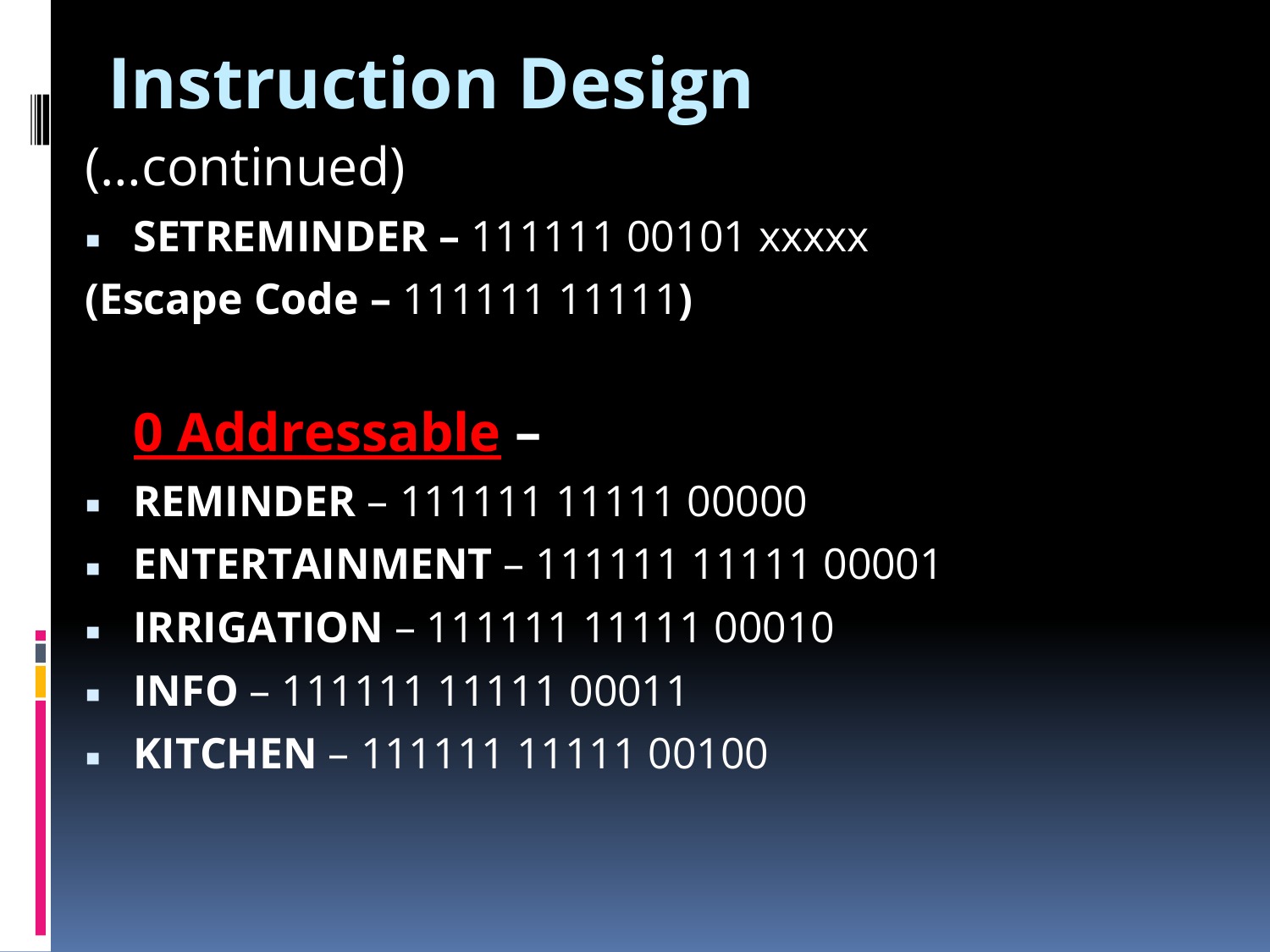

# Instruction Design
(…continued)
SETREMINDER – 111111 00101 xxxxx
(Escape Code – 111111 11111)

	0 Addressable –
REMINDER – 111111 11111 00000
ENTERTAINMENT – 111111 11111 00001
IRRIGATION – 111111 11111 00010
INFO – 111111 11111 00011
KITCHEN – 111111 11111 00100